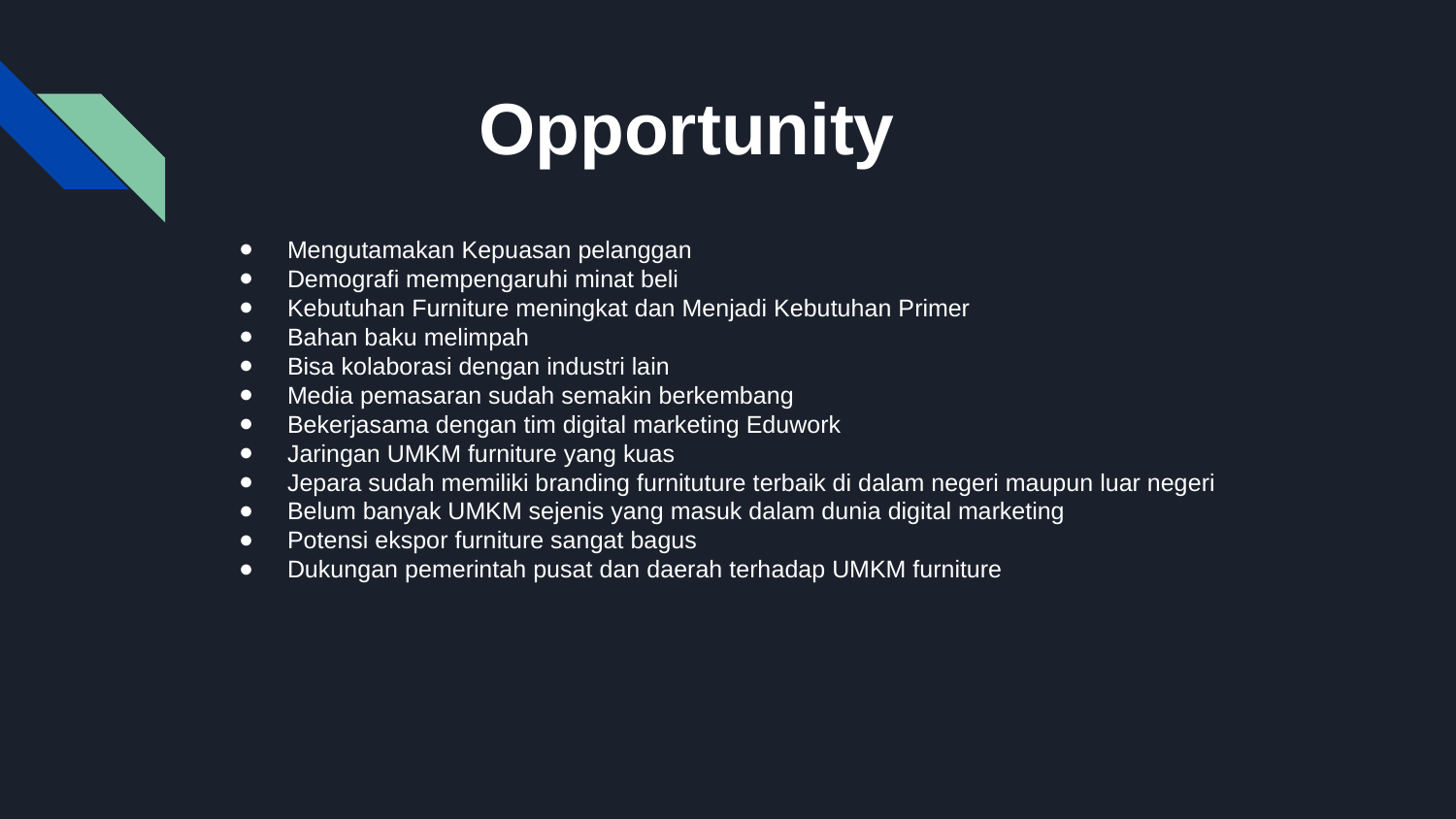

Opportunity
Mengutamakan Kepuasan pelanggan
Demografi mempengaruhi minat beli
Kebutuhan Furniture meningkat dan Menjadi Kebutuhan Primer
Bahan baku melimpah
Bisa kolaborasi dengan industri lain
Media pemasaran sudah semakin berkembang
Bekerjasama dengan tim digital marketing Eduwork
Jaringan UMKM furniture yang kuas
Jepara sudah memiliki branding furnituture terbaik di dalam negeri maupun luar negeri
Belum banyak UMKM sejenis yang masuk dalam dunia digital marketing
Potensi ekspor furniture sangat bagus
Dukungan pemerintah pusat dan daerah terhadap UMKM furniture